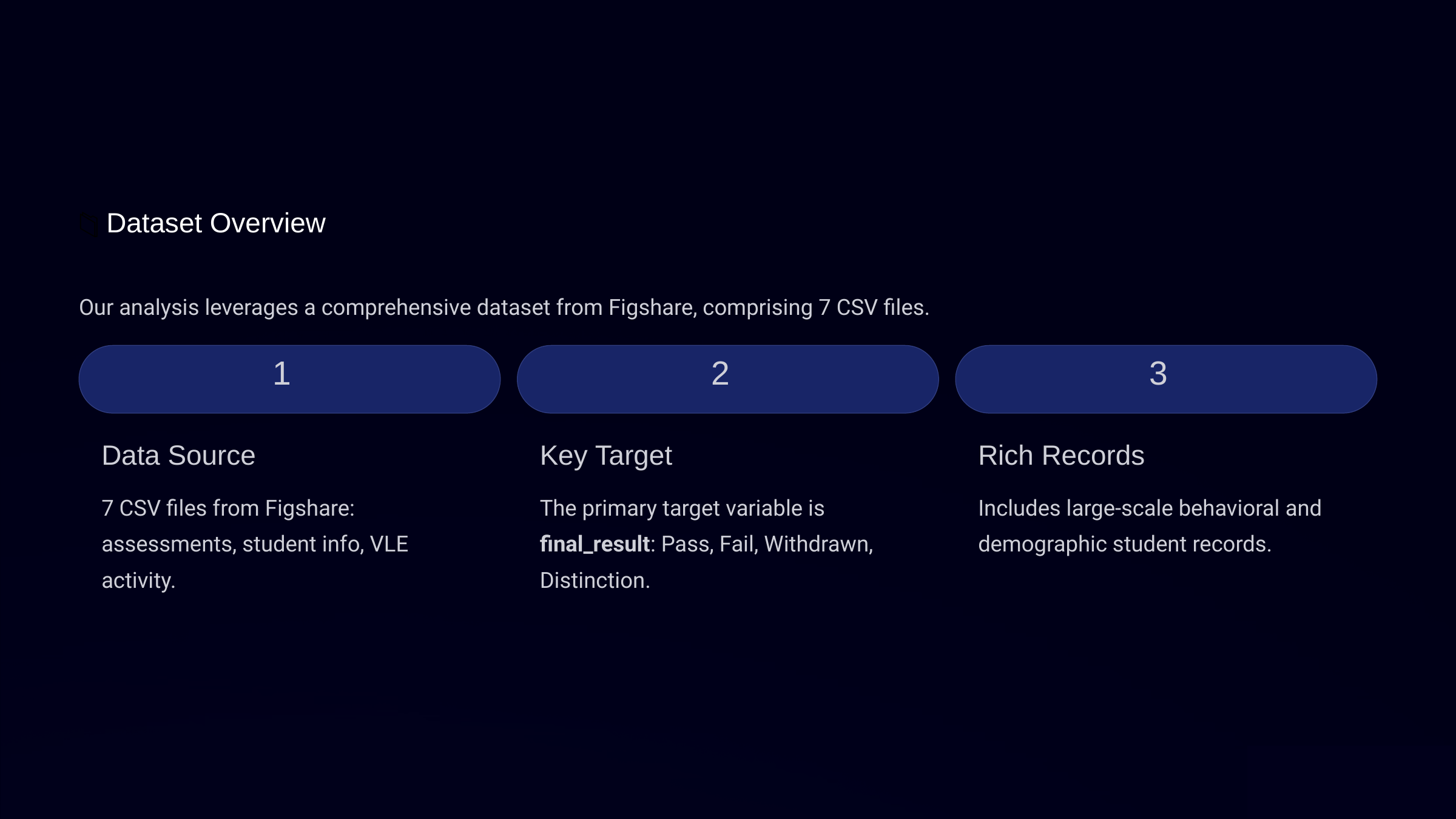

📁 Dataset Overview
Our analysis leverages a comprehensive dataset from Figshare, comprising 7 CSV files.

1
2
3
Data Source
Key Target
Rich Records
7 CSV files from Figshare: assessments, student info, VLE activity.
The primary target variable is final_result: Pass, Fail, Withdrawn, Distinction.
Includes large-scale behavioral and demographic student records.